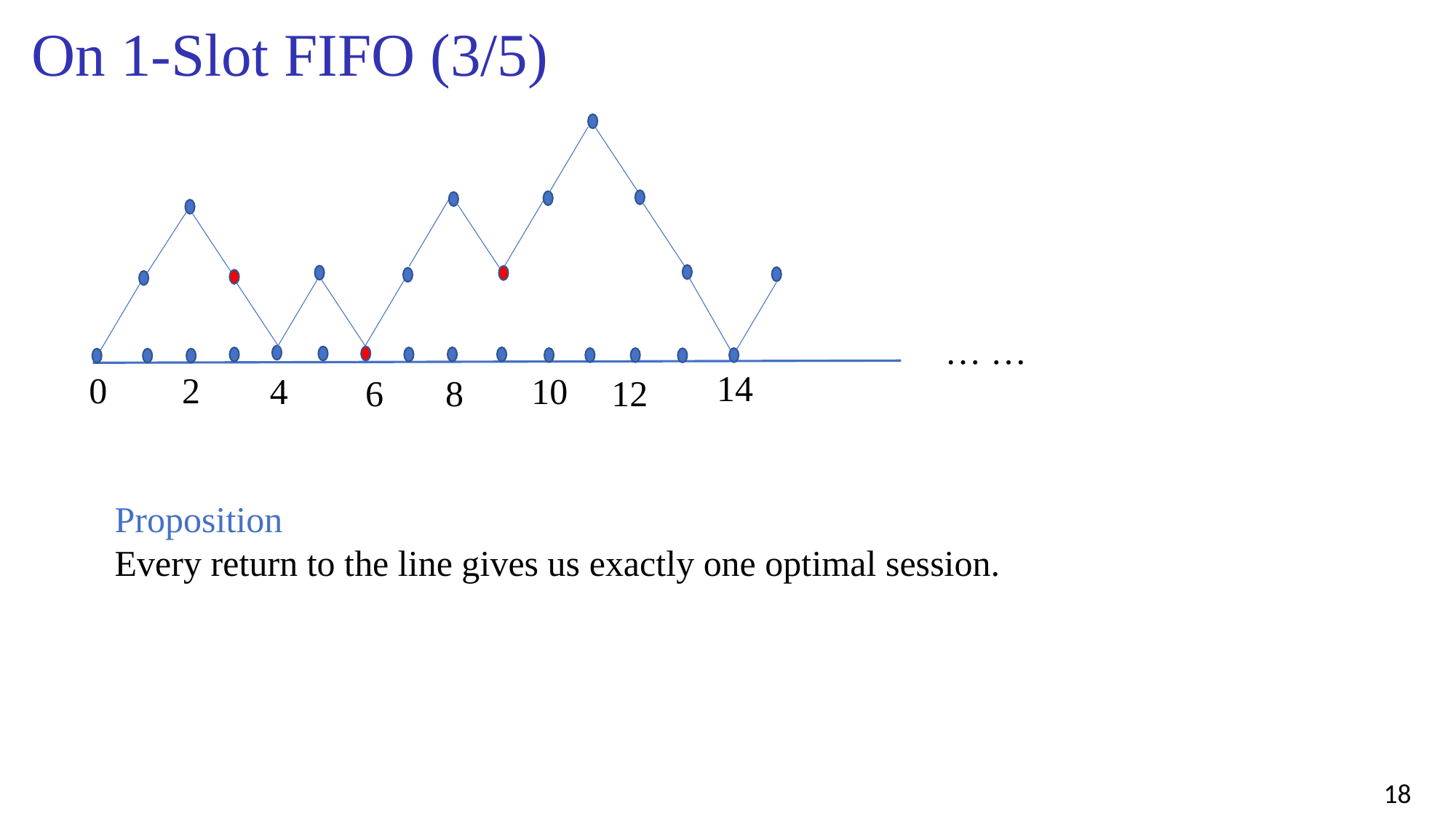

# On 1-Slot FIFO (3/5)

… …

14
0
2
4
10
12
6
8
Proposition
Every return to the line gives us exactly one optimal session.